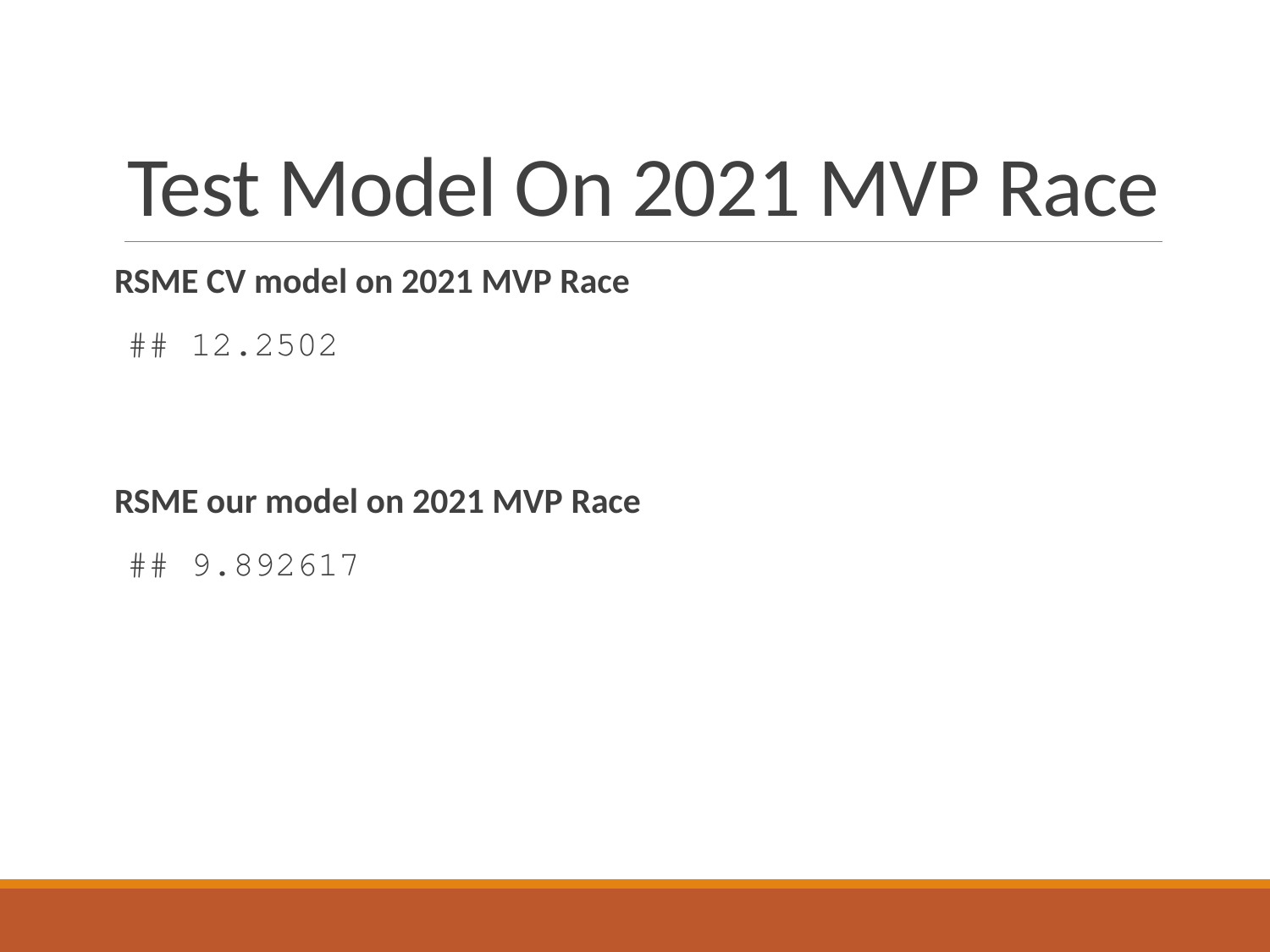

# Test Model On 2021 MVP Race
RSME CV model on 2021 MVP Race
## 12.2502

RSME our model on 2021 MVP Race
## 9.892617